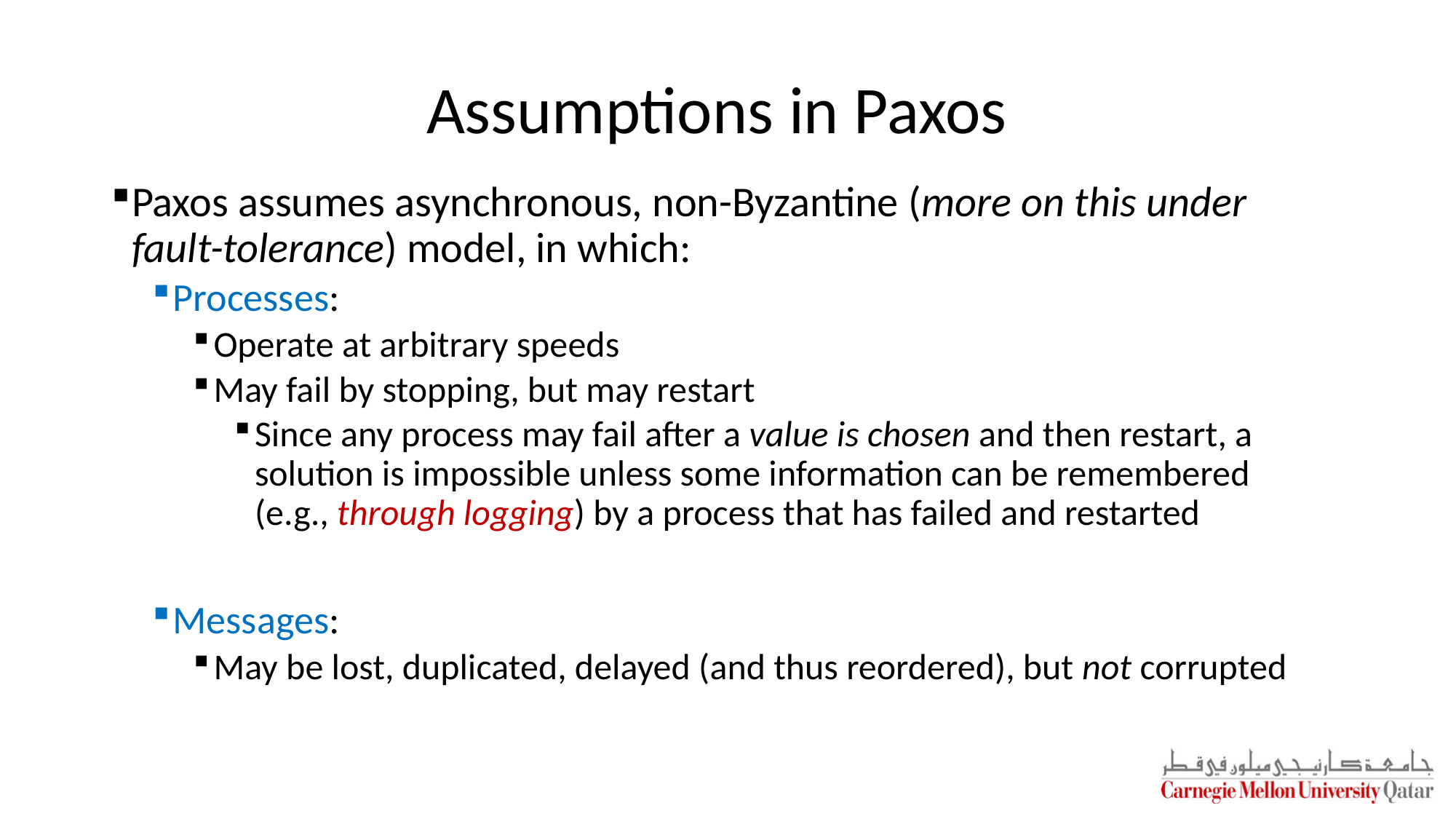

# Assumptions in Paxos
Paxos assumes asynchronous, non-Byzantine (more on this under fault-tolerance) model, in which:
Processes:
Operate at arbitrary speeds
May fail by stopping, but may restart
Since any process may fail after a value is chosen and then restart, a solution is impossible unless some information can be remembered (e.g., through logging) by a process that has failed and restarted

Messages:
May be lost, duplicated, delayed (and thus reordered), but not corrupted